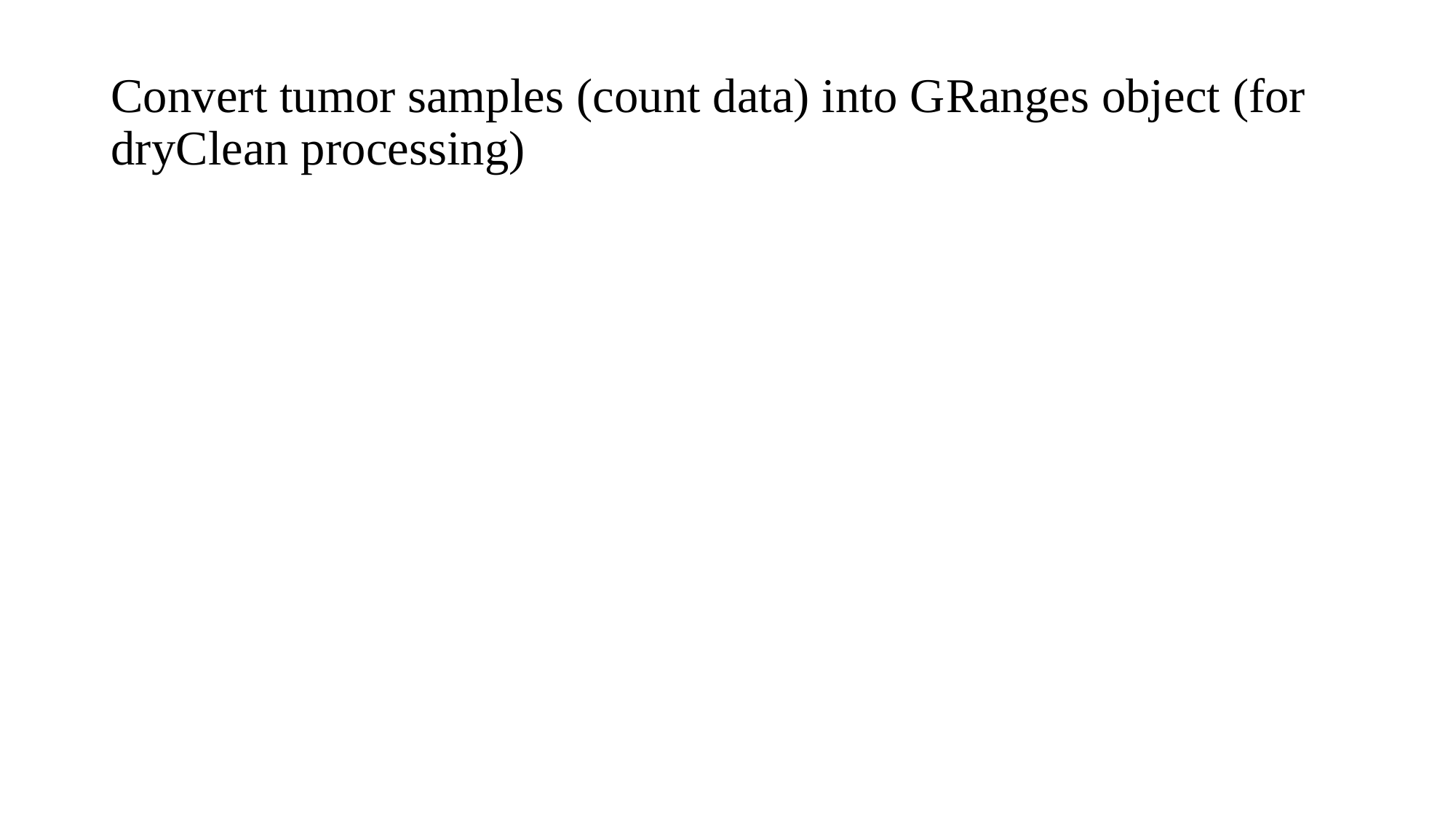

# Convert tumor samples (count data) into GRanges object (for dryClean processing)